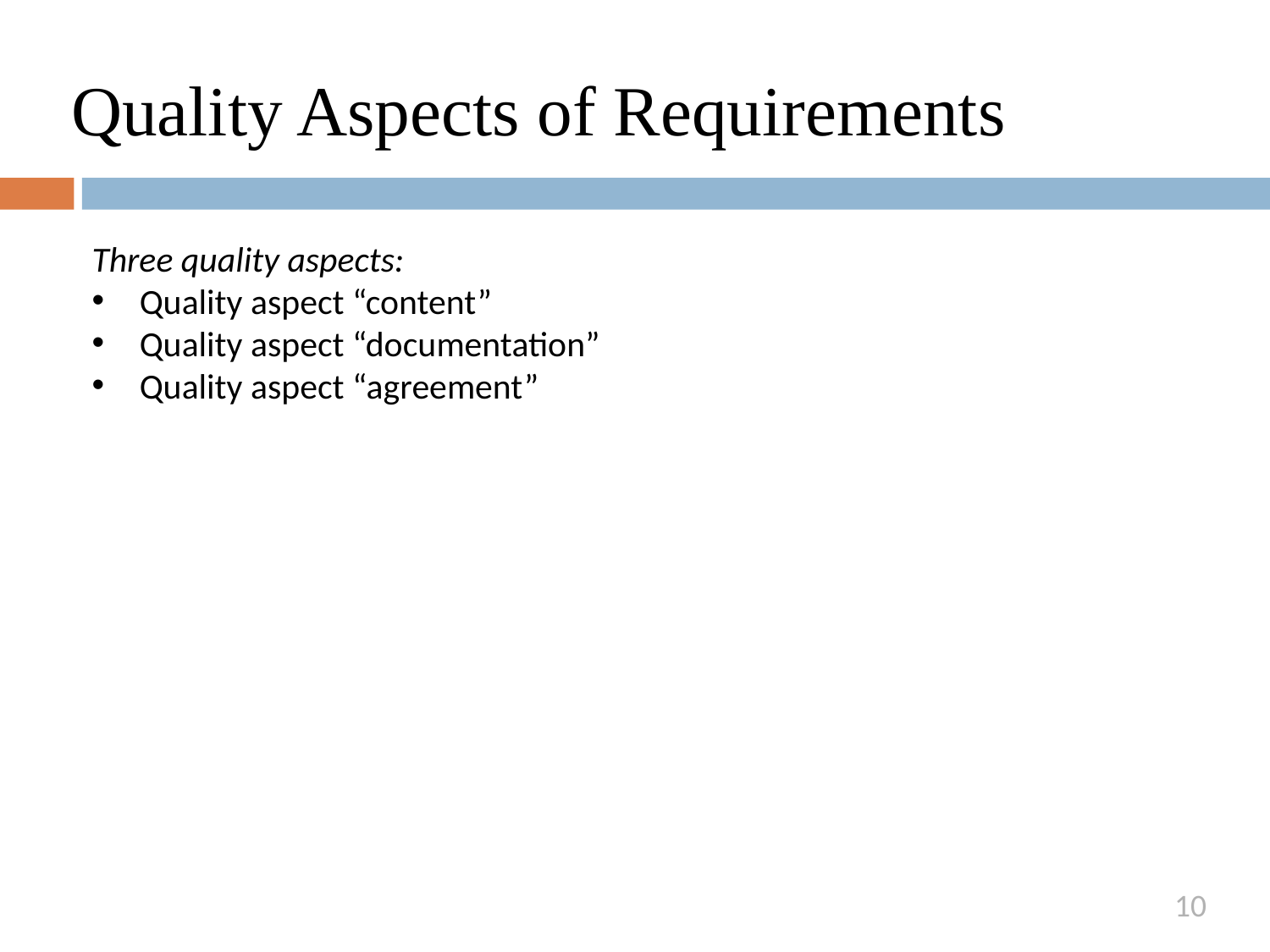

# Quality Aspects of Requirements
Three quality aspects:
Quality aspect “content”
Quality aspect “documentation”
Quality aspect “agreement”
10